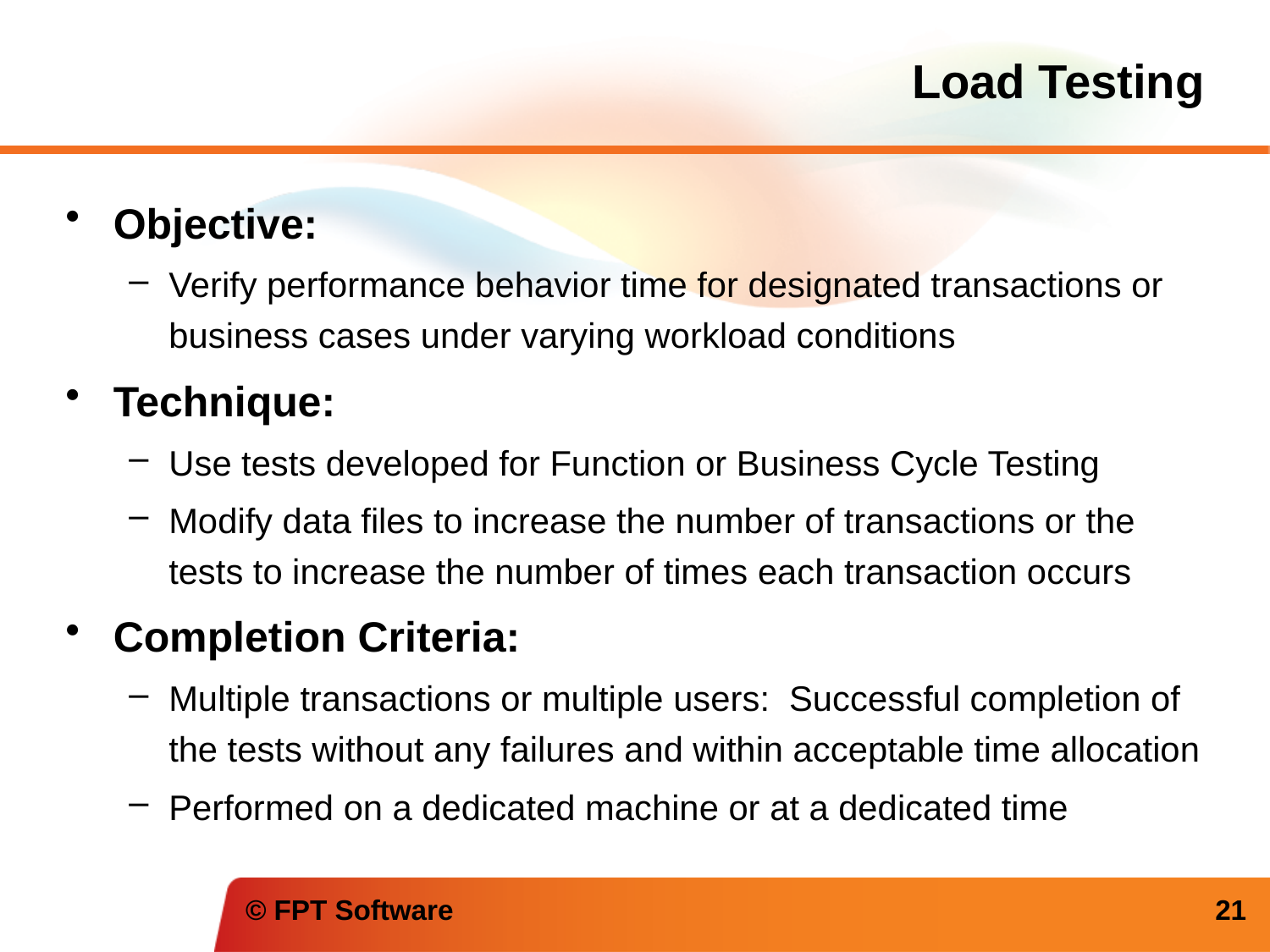

# Load Testing
Objective:
Verify performance behavior time for designated transactions or business cases under varying workload conditions
Technique:
Use tests developed for Function or Business Cycle Testing
Modify data files to increase the number of transactions or the tests to increase the number of times each transaction occurs
Completion Criteria:
Multiple transactions or multiple users:  Successful completion of the tests without any failures and within acceptable time allocation
Performed on a dedicated machine or at a dedicated time